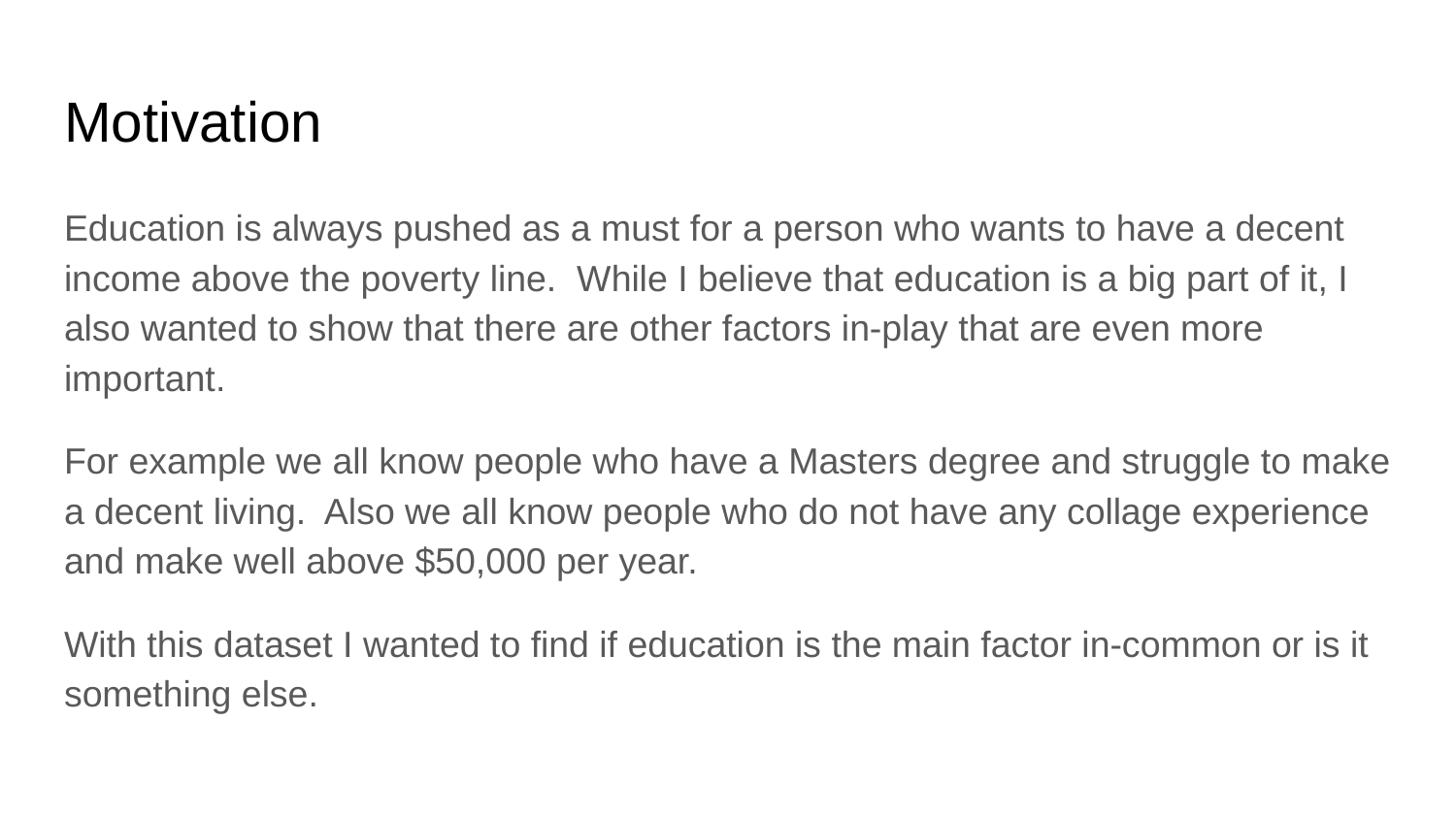

# Motivation
Education is always pushed as a must for a person who wants to have a decent income above the poverty line.  While I believe that education is a big part of it, I also wanted to show that there are other factors in-play that are even more important.
For example we all know people who have a Masters degree and struggle to make a decent living.  Also we all know people who do not have any collage experience and make well above $50,000 per year.
With this dataset I wanted to find if education is the main factor in-common or is it something else.